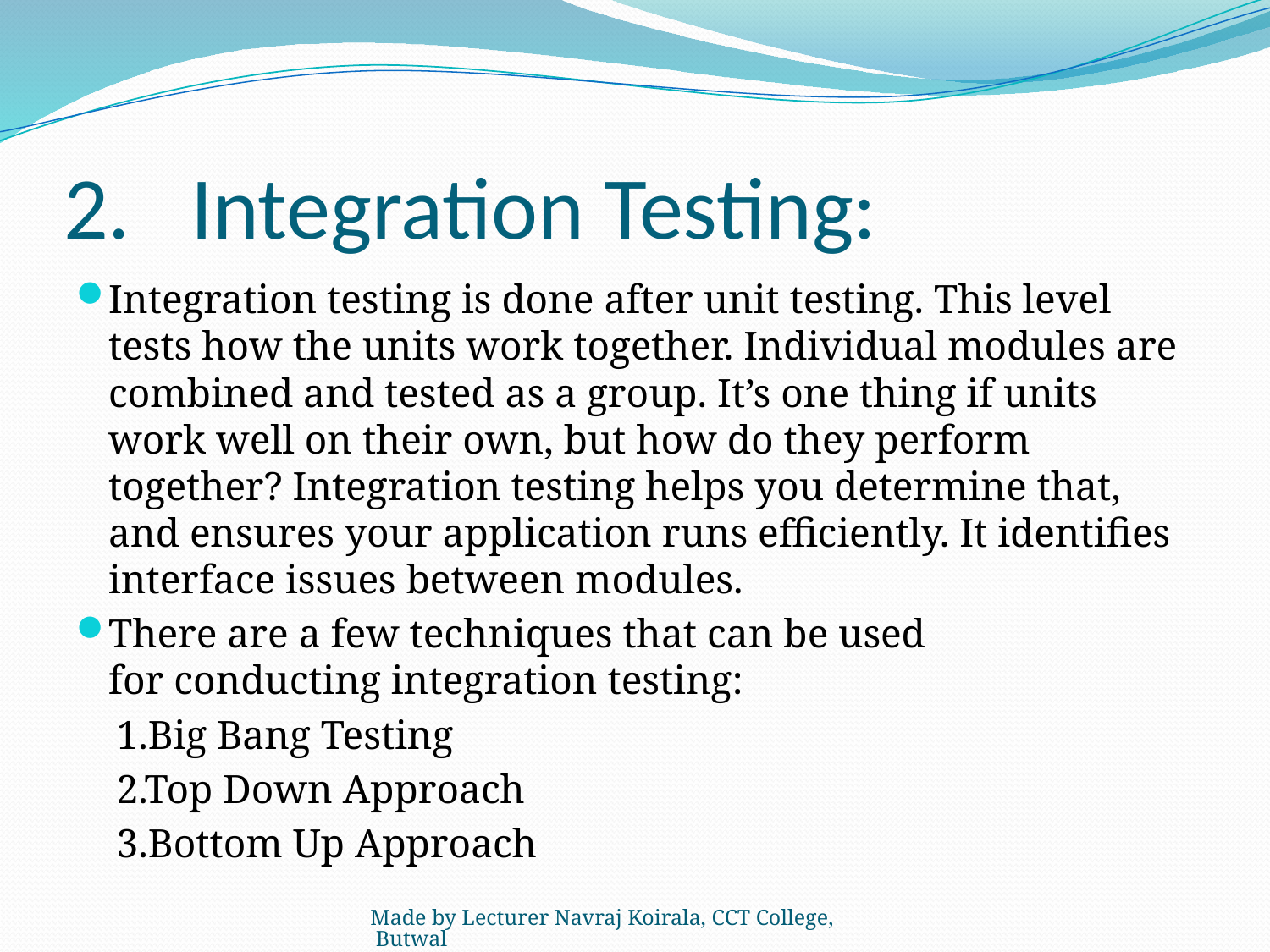

# 2.	Integration Testing:
Integration testing is done after unit testing. This level tests how the units work together. Individual modules are combined and tested as a group. It’s one thing if units work well on their own, but how do they perform together? Integration testing helps you determine that, and ensures your application runs efficiently. It identifies interface issues between modules.
There are a few techniques that can be used for conducting integration testing:
    1.Big Bang Testing
    2.Top Down Approach
    3.Bottom Up Approach

Made by Lecturer Navraj Koirala, CCT College, Butwal